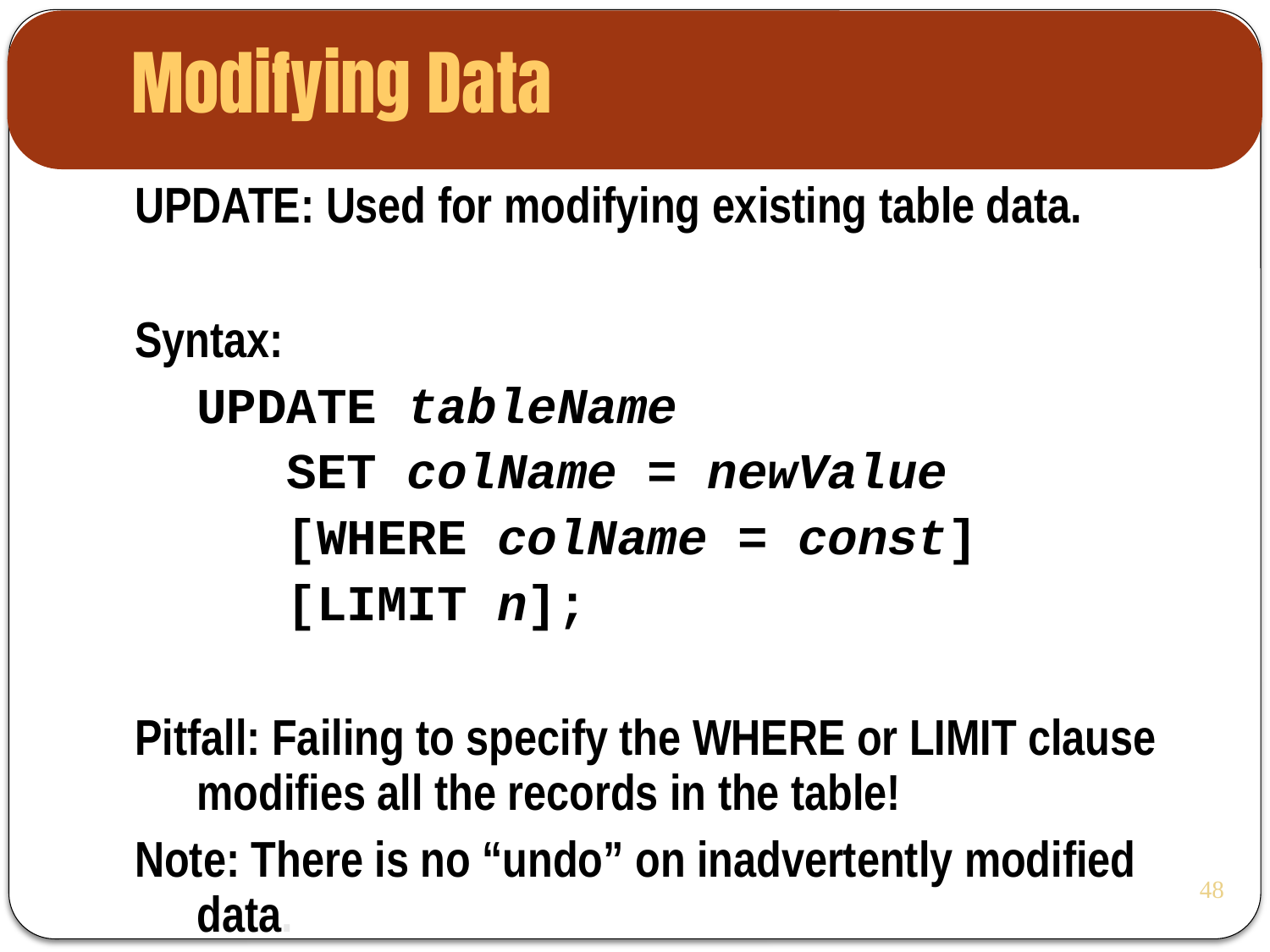

Modifying Data
UPDATE: Used for modifying existing table data.

Syntax:
UPDATE tableName
   SET colName = newValue
   [WHERE colName = const]
   [LIMIT n];

Pitfall: Failing to specify the WHERE or LIMIT clause modifies all the records in the table!
Note: There is no “undo” on inadvertently modified data.
48